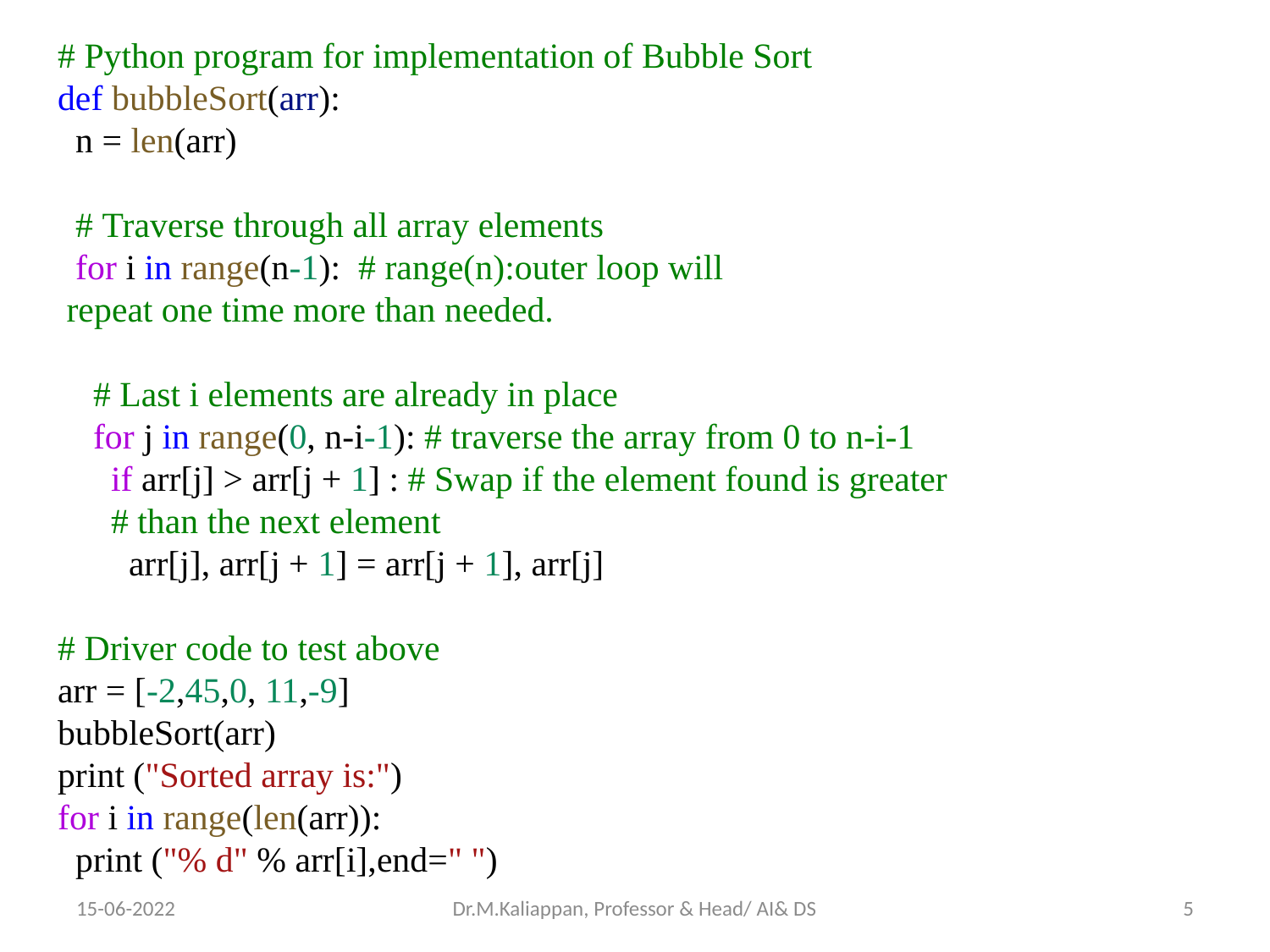

# Python program for implementation of Bubble Sort
def bubbleSort(arr):
  n = len(arr)
  # Traverse through all array elements
  for i in range(n-1):  # range(n):outer loop will  repeat one time more than needed.
    # Last i elements are already in place
    for j in range(0, n-i-1): # traverse the array from 0 to n-i-1
      if arr[j] > arr[j + 1] : # Swap if the element found is greater
      # than the next element
        arr[j], arr[j + 1] = arr[j + 1], arr[j]
# Driver code to test above
arr = [-2,45,0, 11,-9]
bubbleSort(arr)
print ("Sorted array is:")
for i in range(len(arr)):
  print ("% d" % arr[i],end=" ")

15-06-2022
Dr.M.Kaliappan, Professor & Head/ AI& DS
5